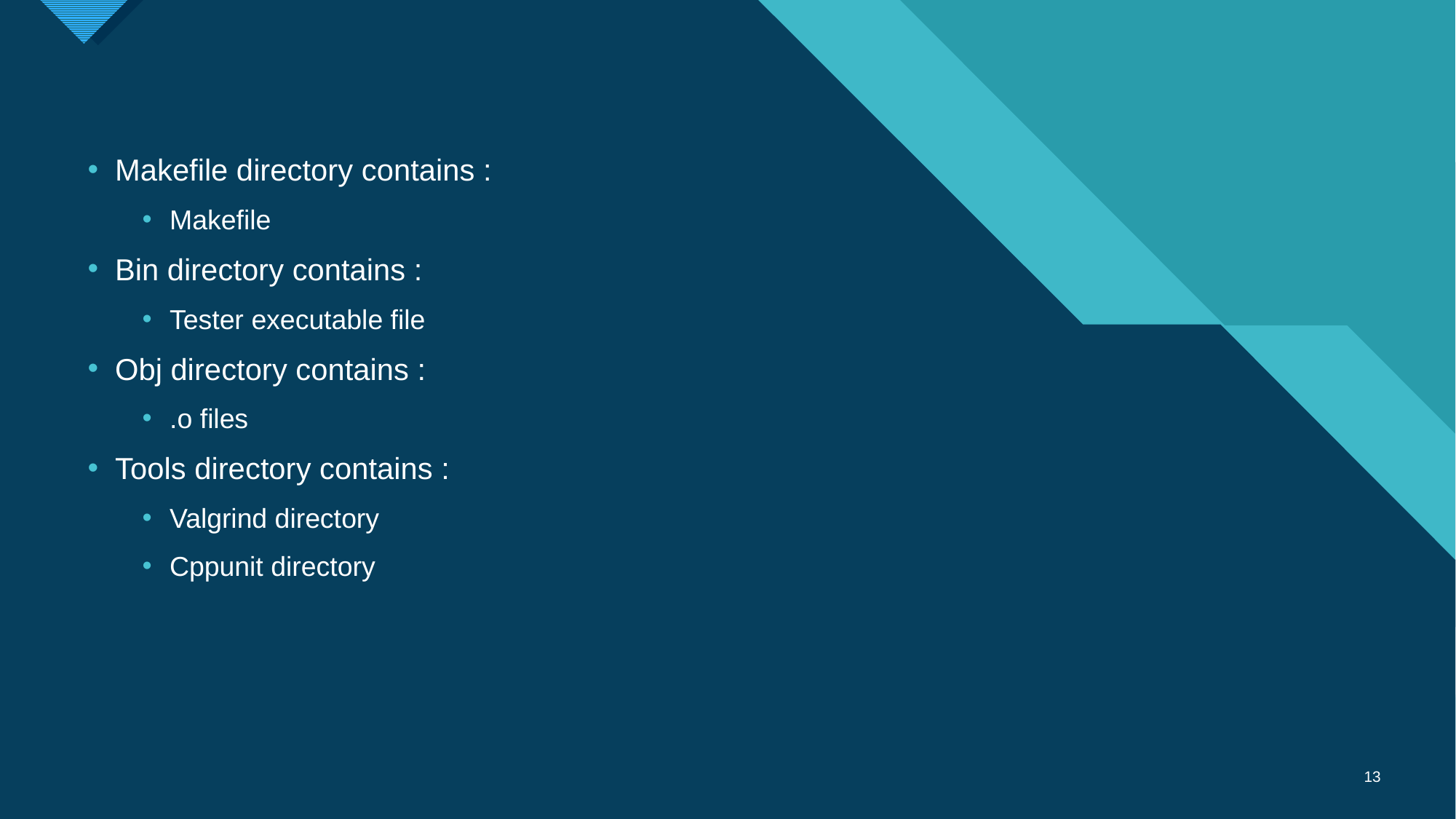

Makefile directory contains :
Makefile
Bin directory contains :
Tester executable file
Obj directory contains :
.o files
Tools directory contains :
Valgrind directory
Cppunit directory

13